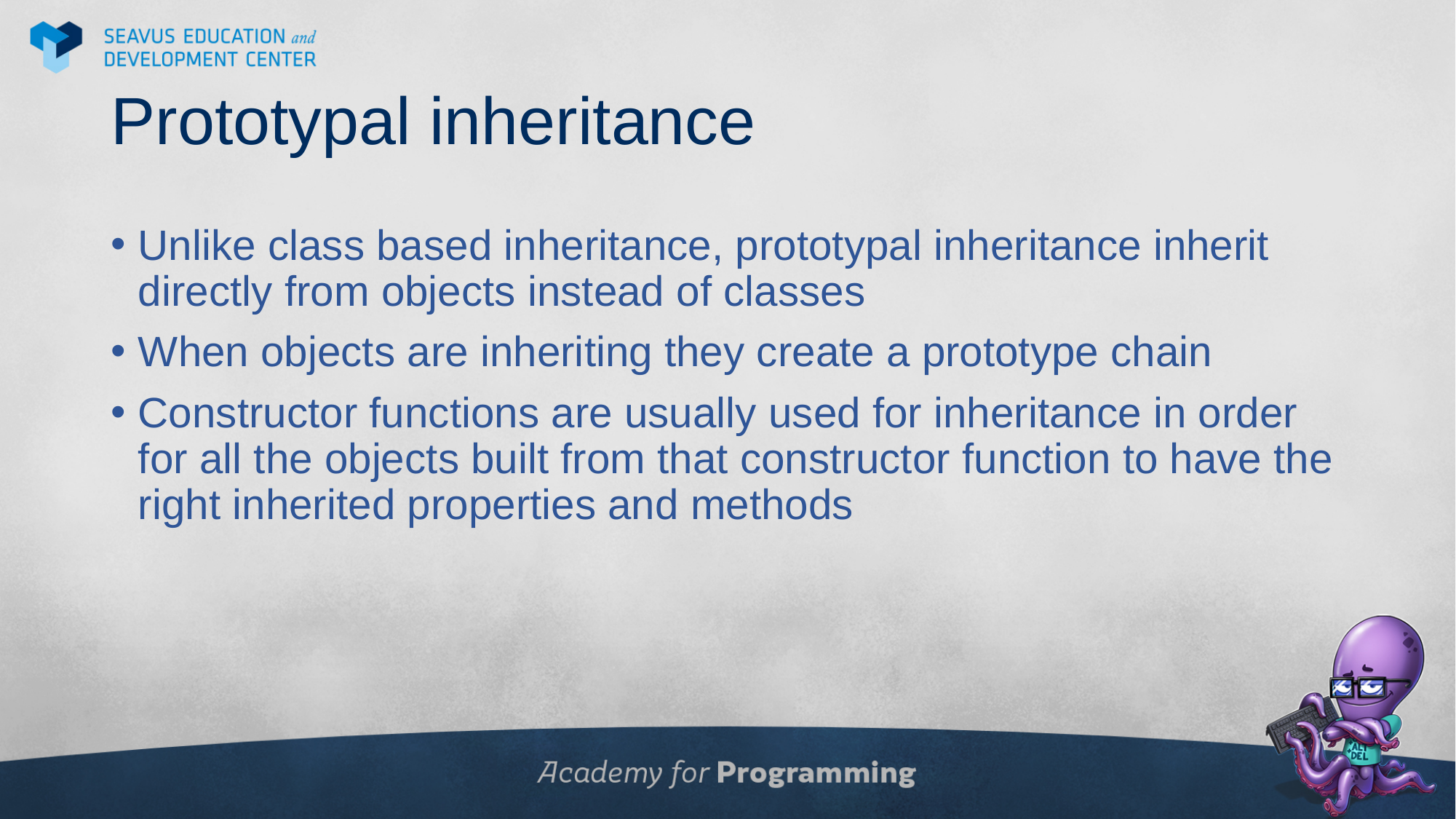

# Prototypal inheritance
Unlike class based inheritance, prototypal inheritance inherit directly from objects instead of classes
When objects are inheriting they create a prototype chain
Constructor functions are usually used for inheritance in order for all the objects built from that constructor function to have the right inherited properties and methods